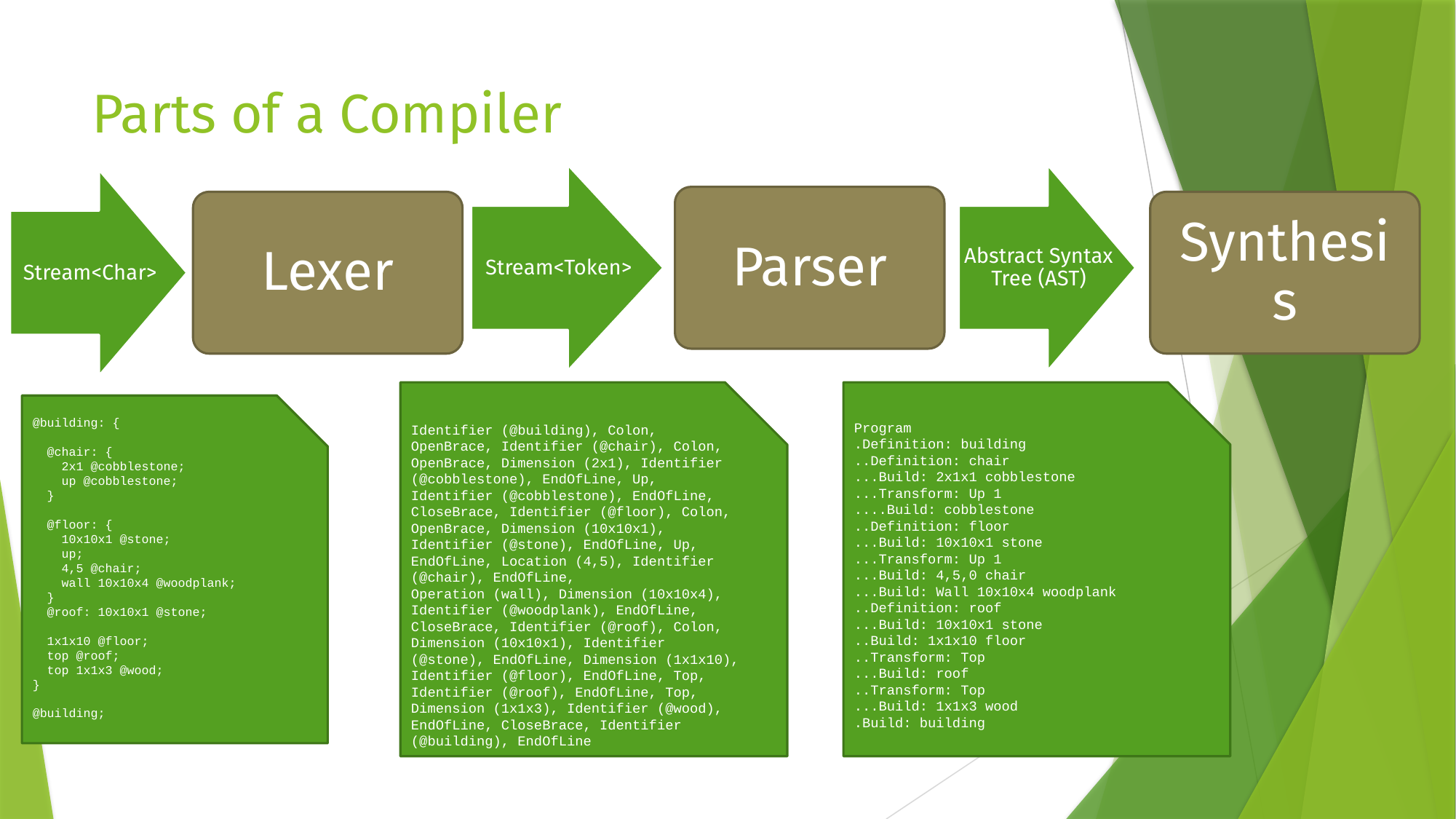

# Parts of a Compiler
Stream<Token>
Abstract Syntax Tree (AST)
Stream<Char>
Parser
Lexer
Synthesis
Identifier (@building), Colon, OpenBrace, Identifier (@chair), Colon, OpenBrace, Dimension (2x1), Identifier (@cobblestone), EndOfLine, Up, Identifier (@cobblestone), EndOfLine, CloseBrace, Identifier (@floor), Colon, OpenBrace, Dimension (10x10x1), Identifier (@stone), EndOfLine, Up, EndOfLine, Location (4,5), Identifier (@chair), EndOfLine,
Operation (wall), Dimension (10x10x4), Identifier (@woodplank), EndOfLine, CloseBrace, Identifier (@roof), Colon, Dimension (10x10x1), Identifier (@stone), EndOfLine, Dimension (1x1x10), Identifier (@floor), EndOfLine, Top, Identifier (@roof), EndOfLine, Top, Dimension (1x1x3), Identifier (@wood), EndOfLine, CloseBrace, Identifier (@building), EndOfLine
Program
.Definition: building
..Definition: chair
...Build: 2x1x1 cobblestone
...Transform: Up 1
....Build: cobblestone
..Definition: floor
...Build: 10x10x1 stone
...Transform: Up 1
...Build: 4,5,0 chair
...Build: Wall 10x10x4 woodplank
..Definition: roof
...Build: 10x10x1 stone
..Build: 1x1x10 floor
..Transform: Top
...Build: roof
..Transform: Top
...Build: 1x1x3 wood
.Build: building
@building: {
  @chair: {
    2x1 @cobblestone;
    up @cobblestone;
  }
  @floor: {
    10x10x1 @stone;
    up;
    4,5 @chair;
    wall 10x10x4 @woodplank;
  }
  @roof: 10x10x1 @stone;
  1x1x10 @floor;
  top @roof;
  top 1x1x3 @wood;
}
@building;